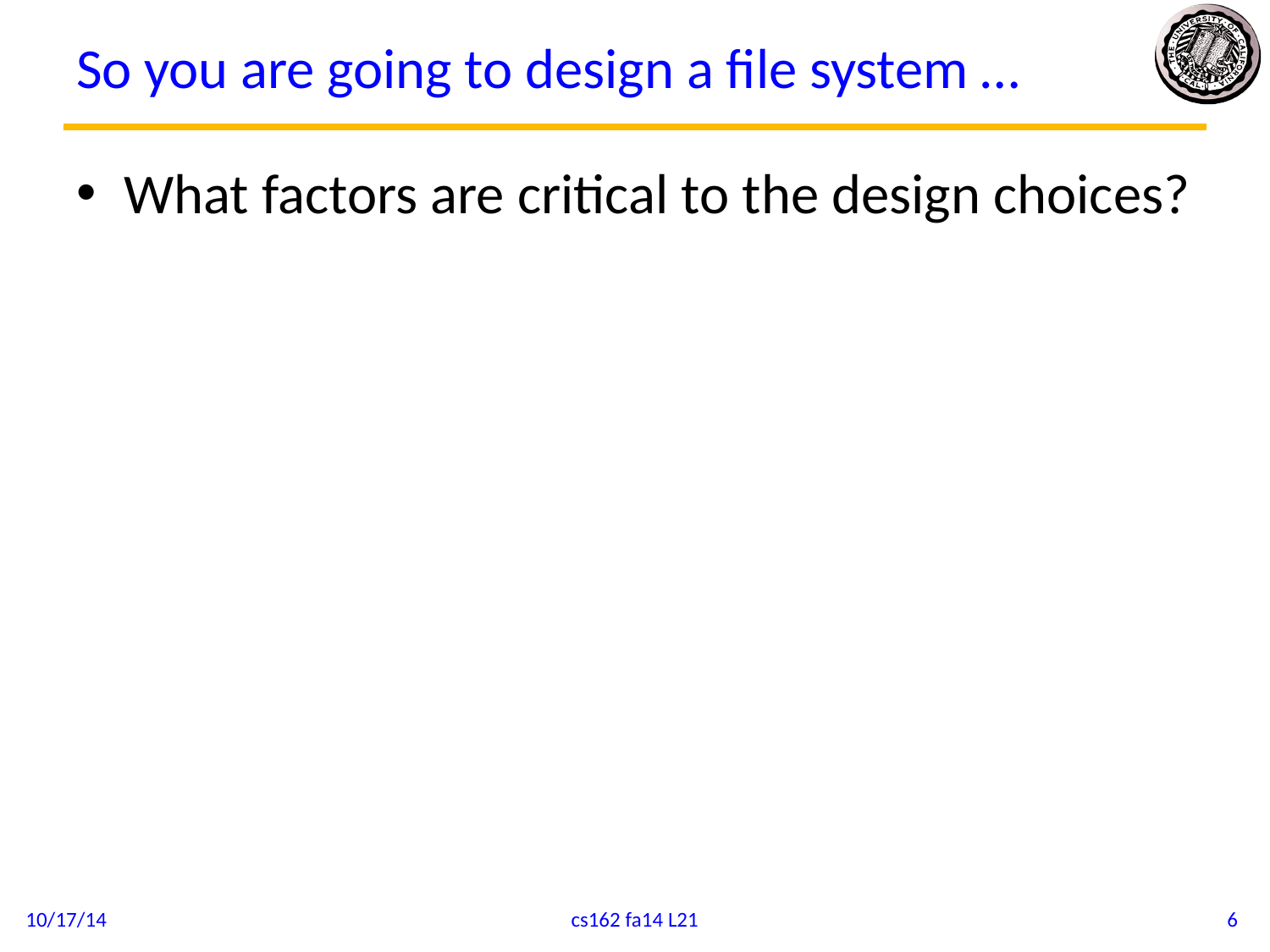

# So you are going to design a file system …
What factors are critical to the design choices?

10/17/14
cs162 fa14 L21
6